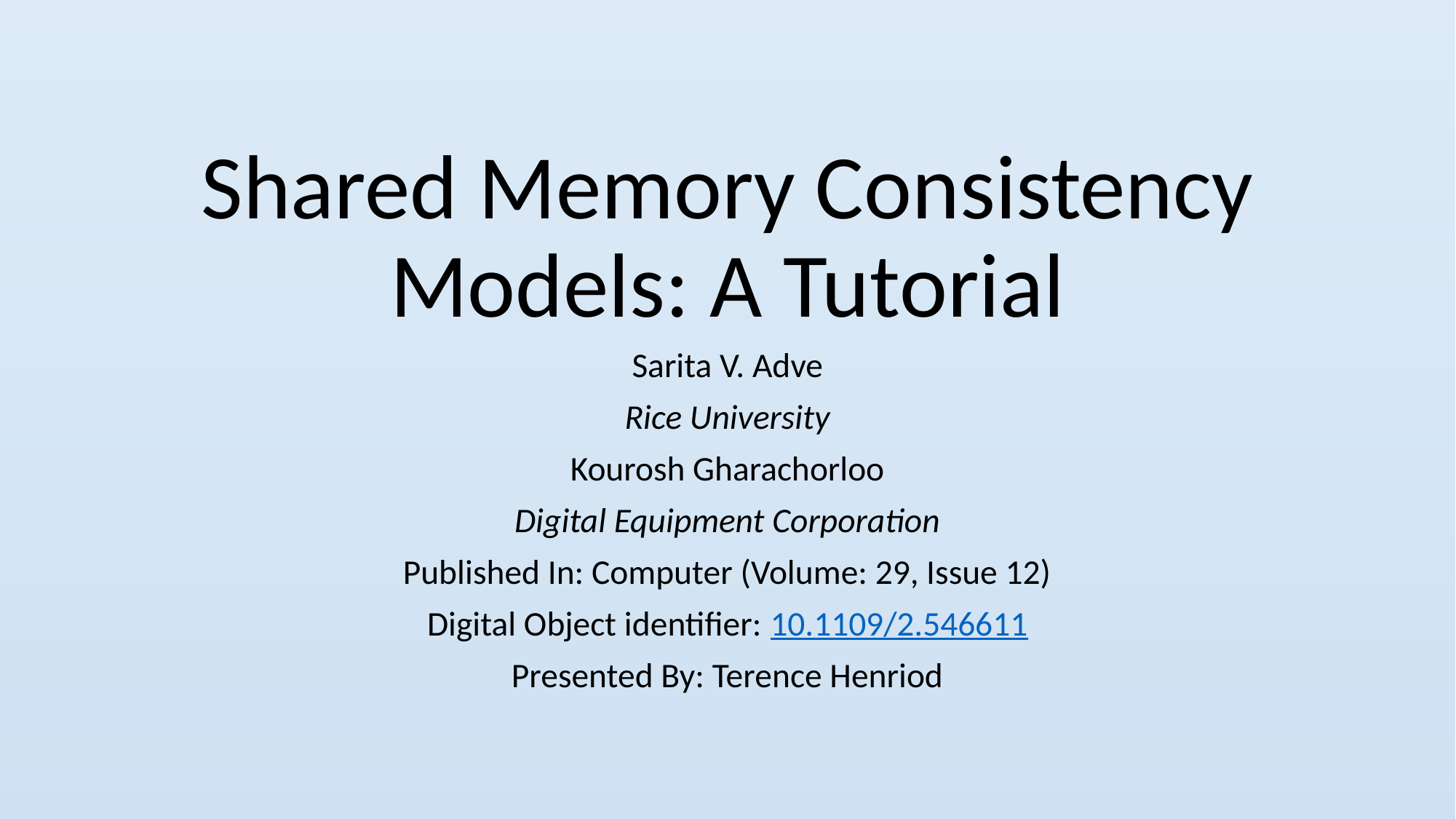

# Shared Memory Consistency Models: A Tutorial
Sarita V. Adve
Rice University
Kourosh Gharachorloo
Digital Equipment Corporation
Published In: Computer (Volume: 29, Issue 12)
Digital Object identifier: 10.1109/2.546611
Presented By: Terence Henriod